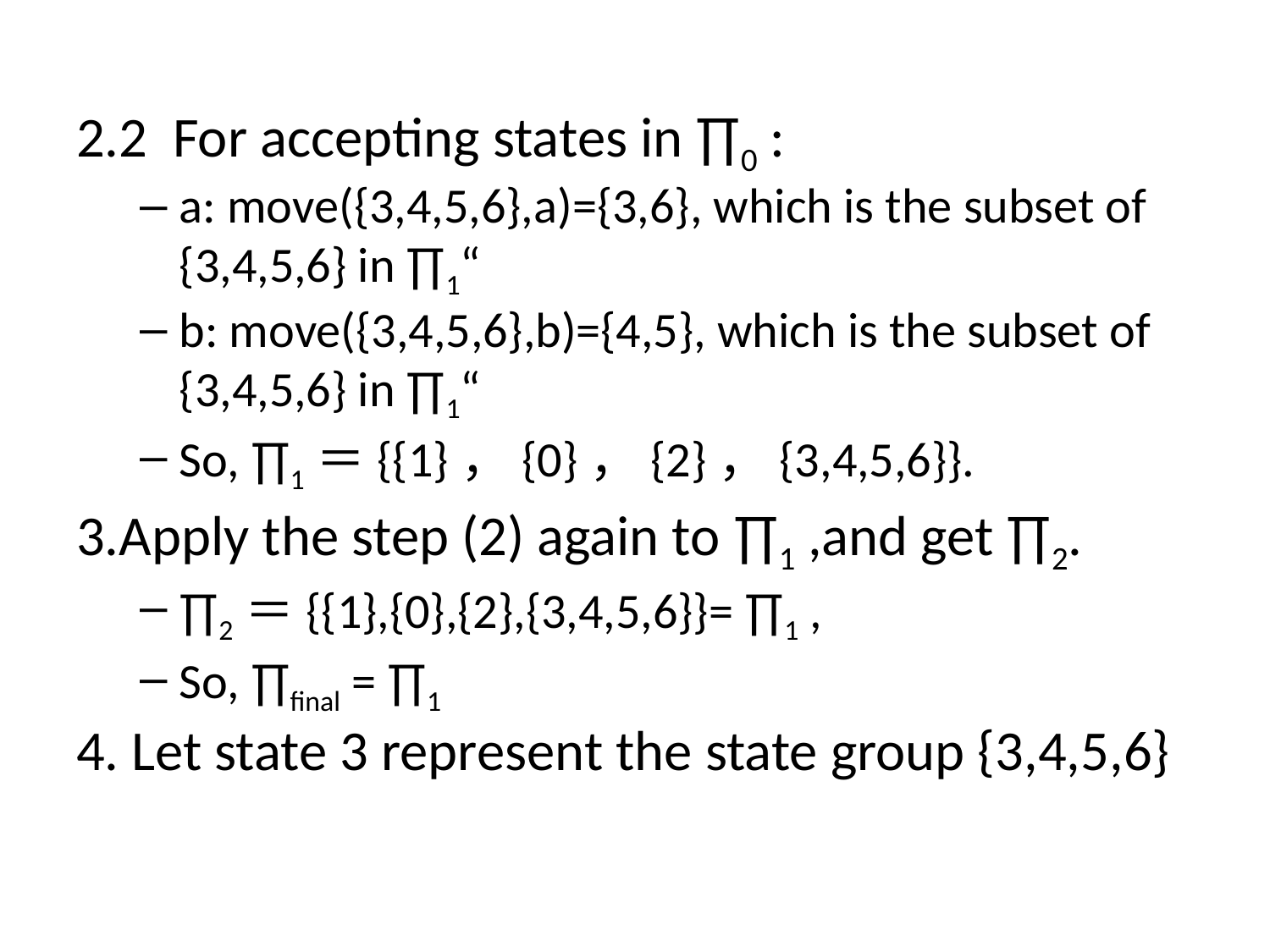

2.2  For accepting states in ∏0 :
a: move({3,4,5,6},a)={3,6}, which is the subset of {3,4,5,6} in ∏1“
b: move({3,4,5,6},b)={4,5}, which is the subset of {3,4,5,6} in ∏1“
So, ∏1＝{{1}，{0}，{2}，{3,4,5,6}}.
3.Apply the step (2) again to ∏1 ,and get ∏2.
∏2＝{{1},{0},{2},{3,4,5,6}}= ∏1 ,
So, ∏final = ∏1
4. Let state 3 represent the state group {3,4,5,6}